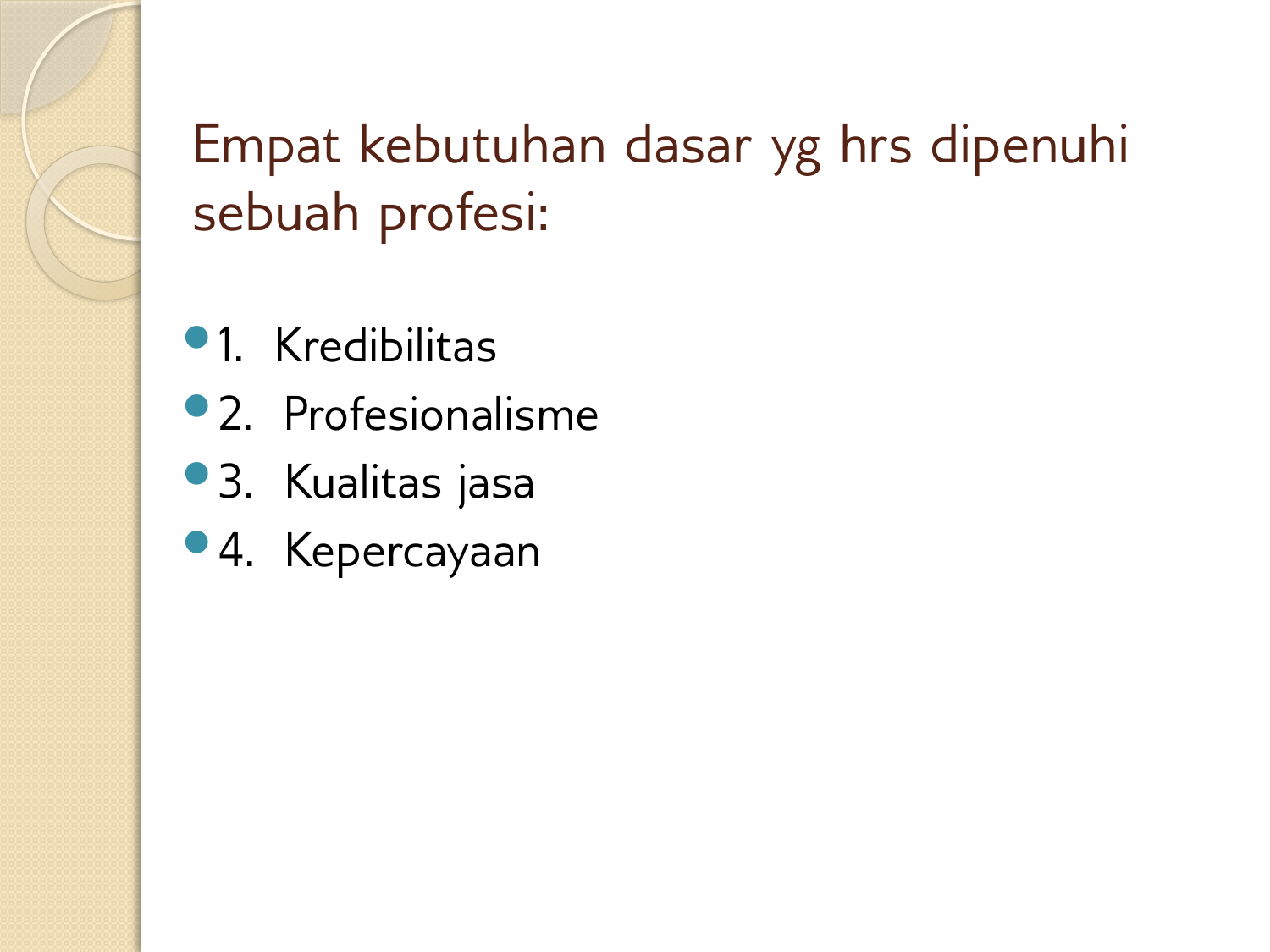

# Empat kebutuhan dasar yg hrs dipenuhi sebuah profesi:
1.  Kredibilitas
2.  Profesionalisme
3.  Kualitas jasa
4.  Kepercayaan